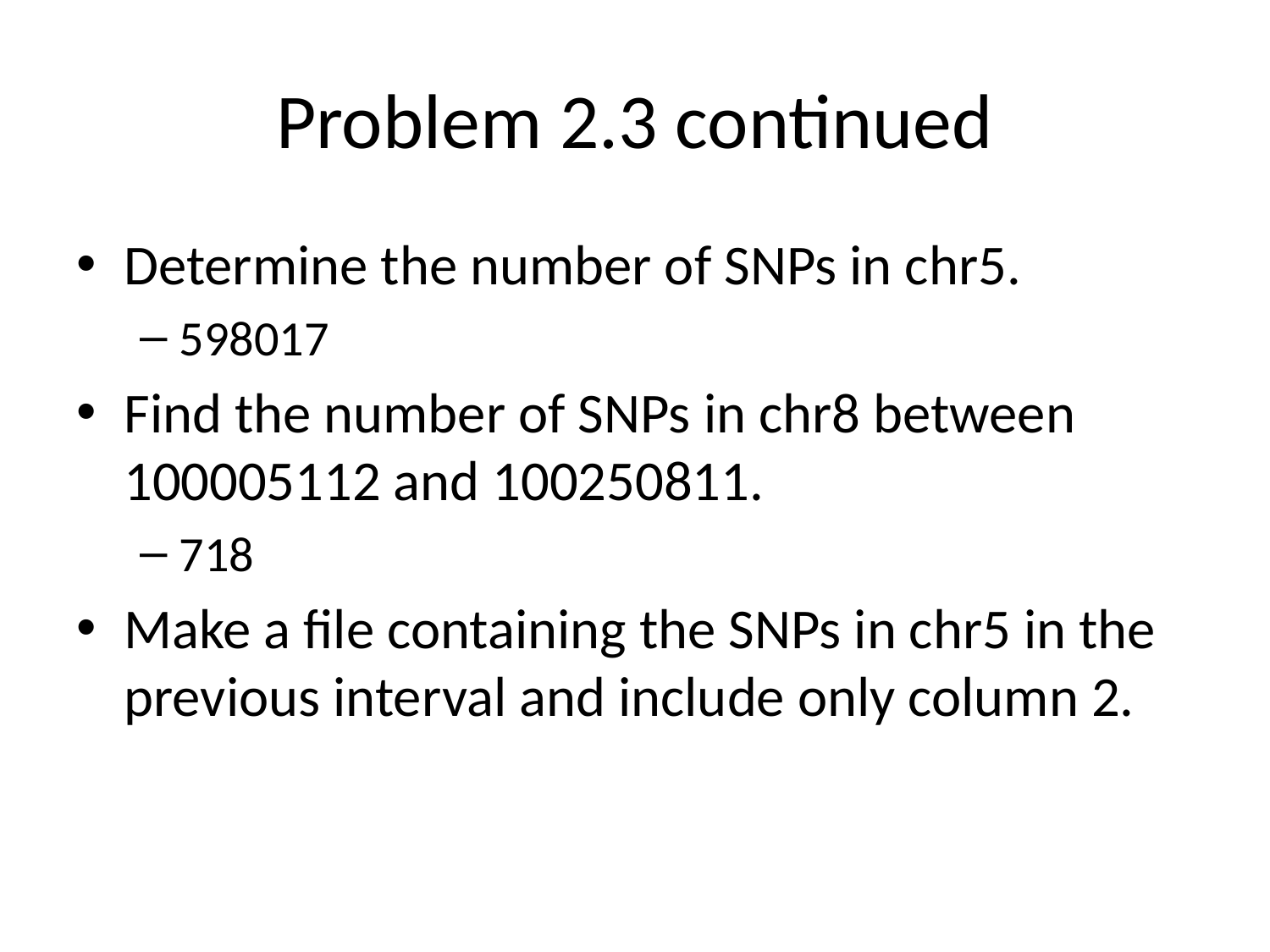

# Problem 2.3 continued
Determine the number of SNPs in chr5.
598017
Find the number of SNPs in chr8 between 100005112 and 100250811.
718
Make a file containing the SNPs in chr5 in the previous interval and include only column 2.